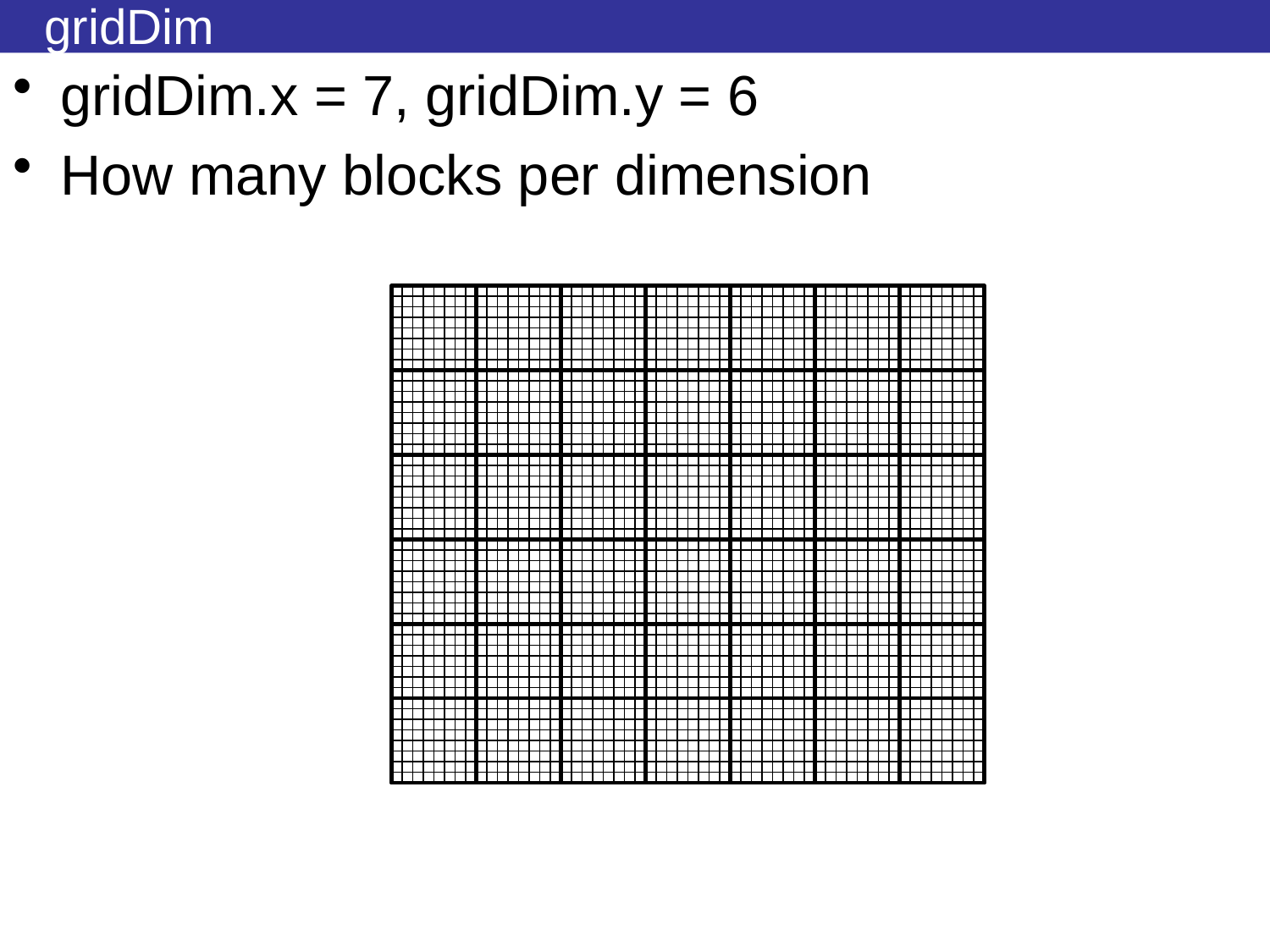

# gridDim
gridDim.x = 7, gridDim.y = 6
How many blocks per dimension